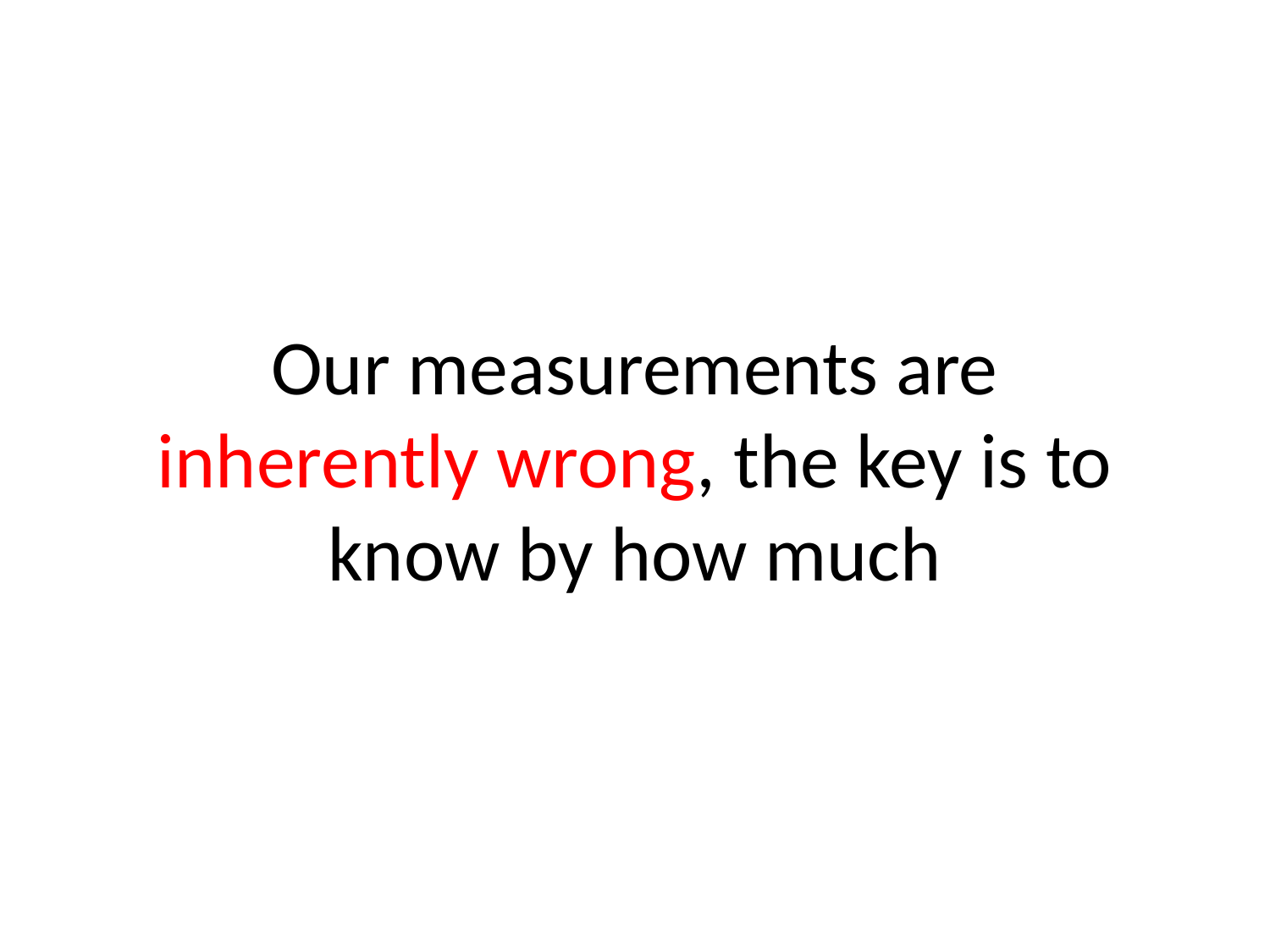

# Our measurements are inherently wrong, the key is to know by how much